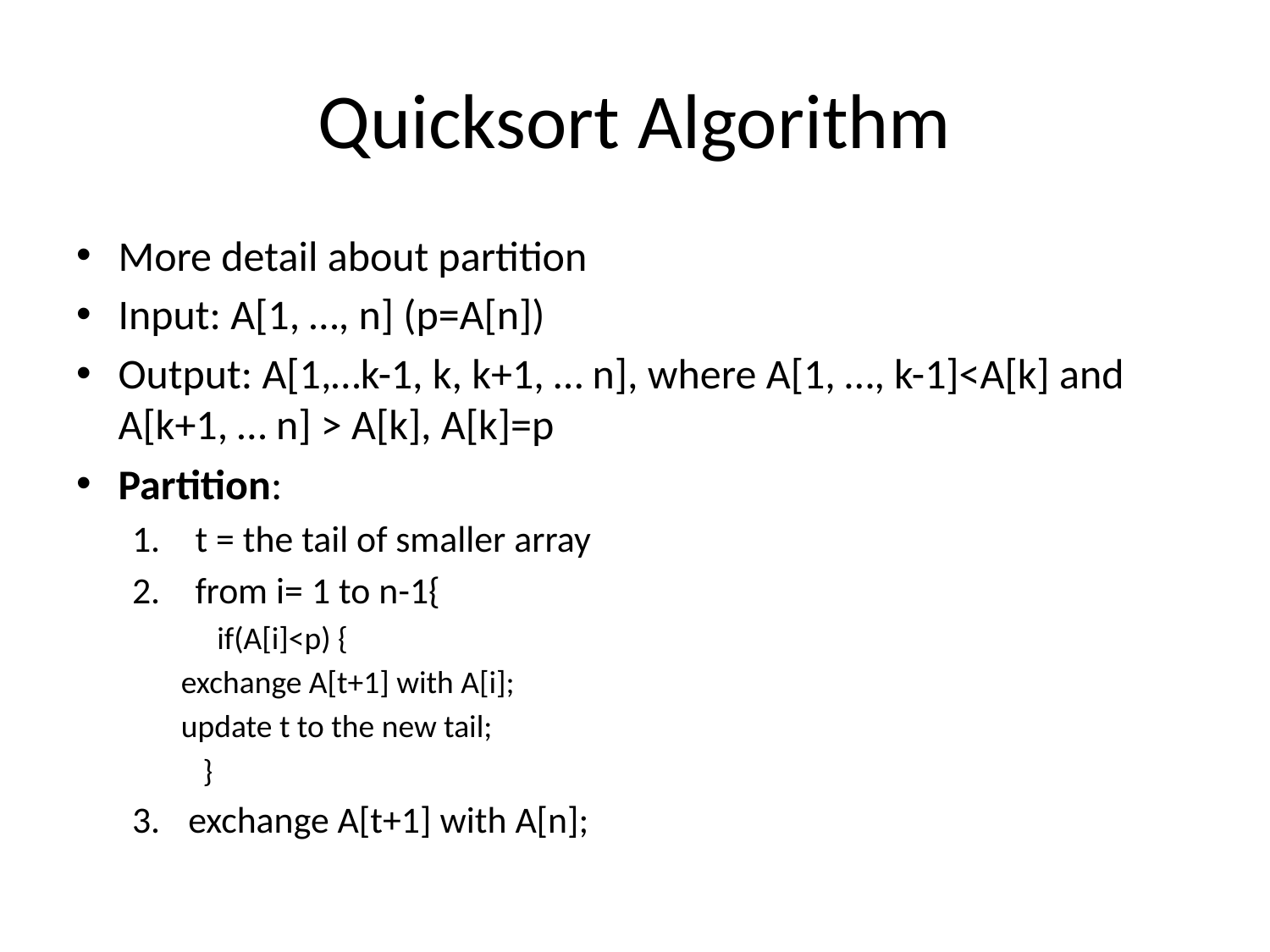

# Quicksort Algorithm
More detail about partition
Input: A[1, …, n] (p=A[n])
Output: A[1,…k-1, k, k+1, … n], where A[1, …, k-1]<A[k] and A[k+1, … n] > A[k], A[k]=p
Partition:
t = the tail of smaller array
from i= 1 to n-1{
	     if(A[i]<p) {
		exchange A[t+1] with A[i];
		update t to the new tail;
   }
exchange A[t+1] with A[n];